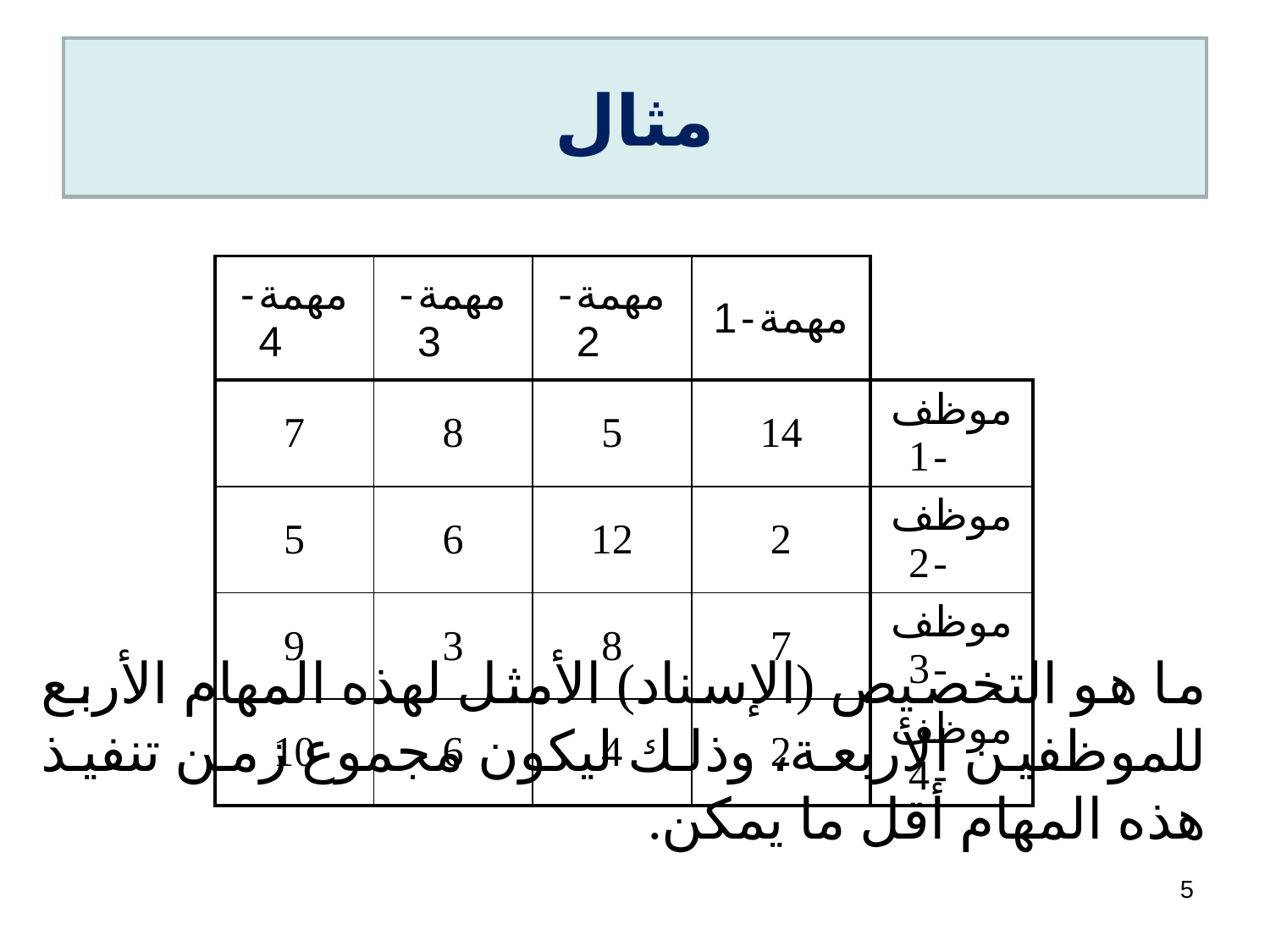

# مثال
| مهمة - 4 | مهمة - 3 | مهمة - 2 | مهمة - 1 |  |  |
| --- | --- | --- | --- | --- | --- |
| 7 | 8 | 5 | 14 | موظف - 1 |  |
| 5 | 6 | 12 | 2 | موظف - 2 |  |
| 9 | 3 | 8 | 7 | موظف - 3 |  |
| 10 | 6 | 4 | 2 | موظف - 4 |  |

ما هو التخصيص (الإسناد) الأمثل لهذه المهام الأربع للموظفين الأربعة، وذلك ليكون مجموع زمن تنفيذ هذه المهام أقل ما يمكن.
5